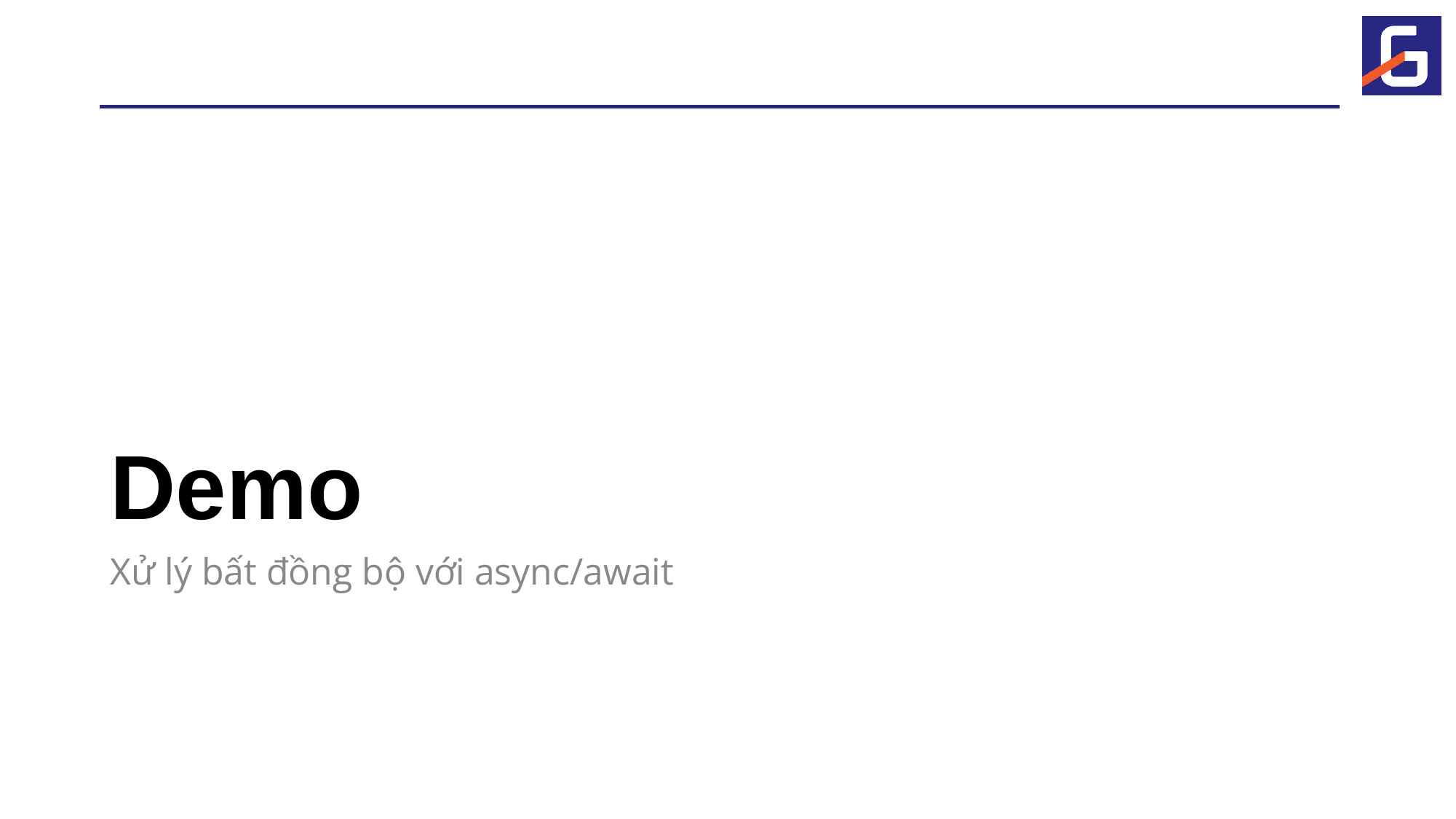

# Demo
Xử lý bất đồng bộ với async/await